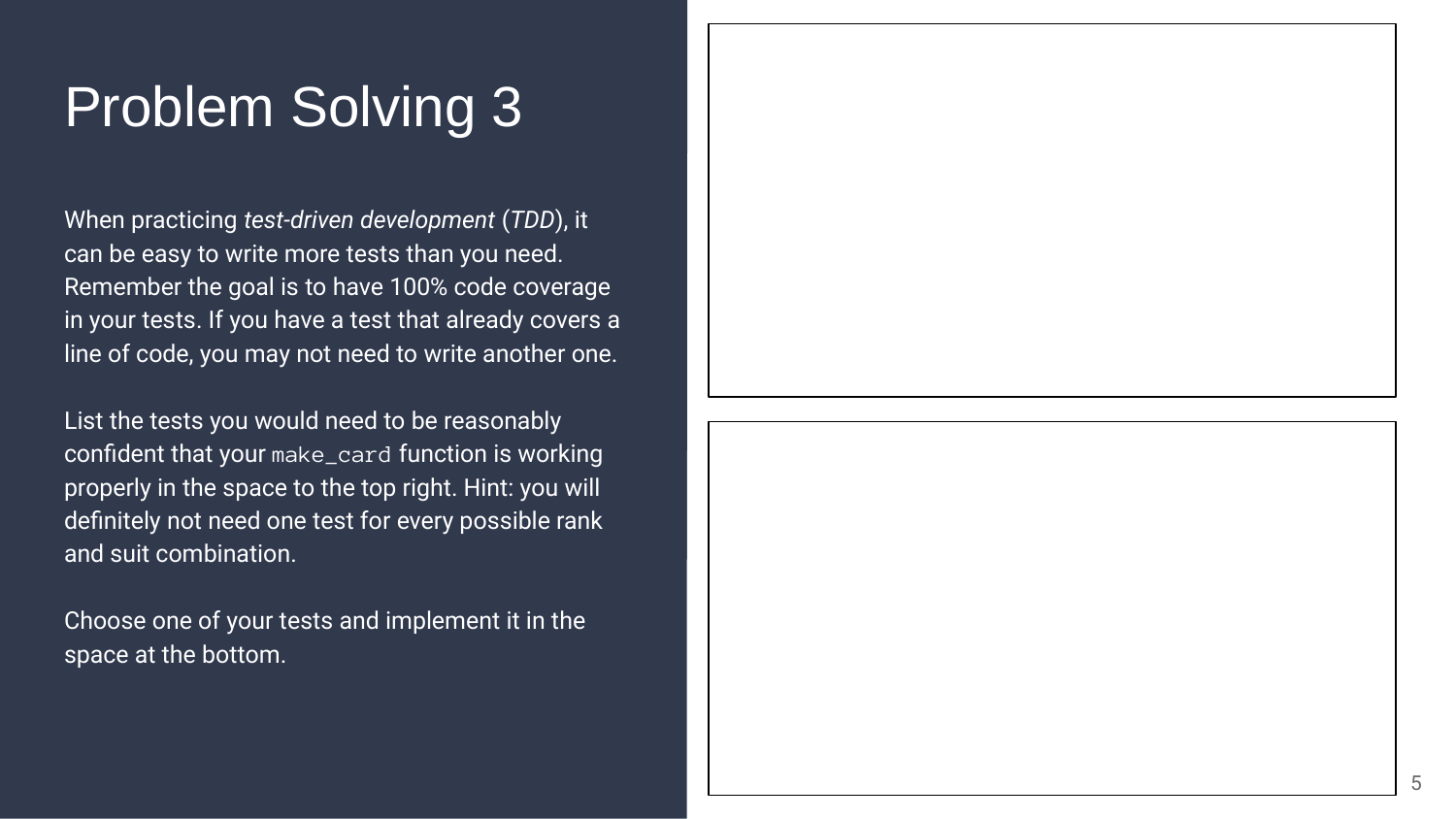

# Problem Solving 3
When practicing test-driven development (TDD), it can be easy to write more tests than you need. Remember the goal is to have 100% code coverage in your tests. If you have a test that already covers a line of code, you may not need to write another one.

List the tests you would need to be reasonably confident that your make_card function is working properly in the space to the top right. Hint: you will definitely not need one test for every possible rank and suit combination.

Choose one of your tests and implement it in the space at the bottom.

5